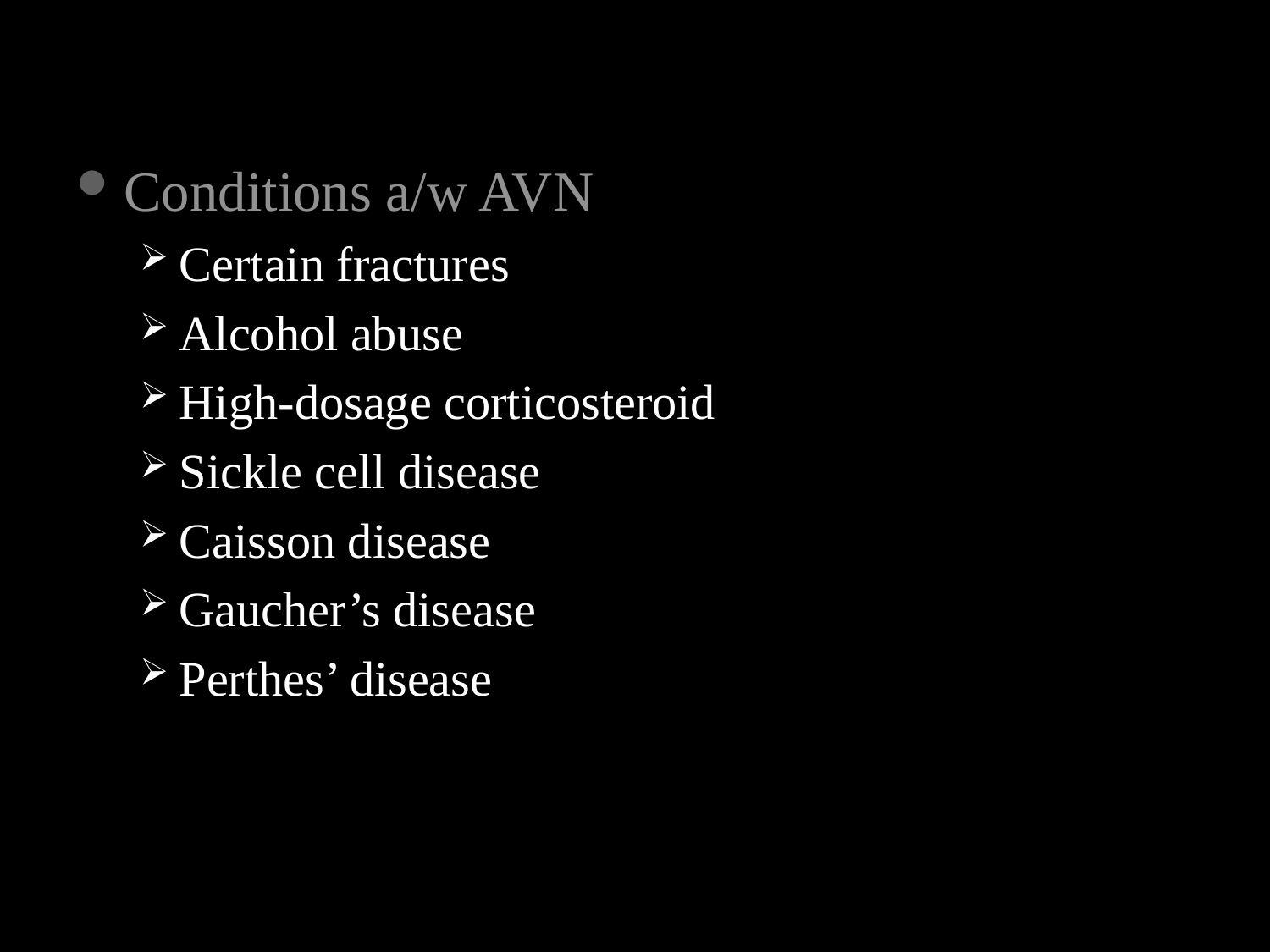

#
Conditions a/w AVN
Certain fractures
Alcohol abuse
High-dosage corticosteroid
Sickle cell disease
Caisson disease
Gaucher’s disease
Perthes’ disease